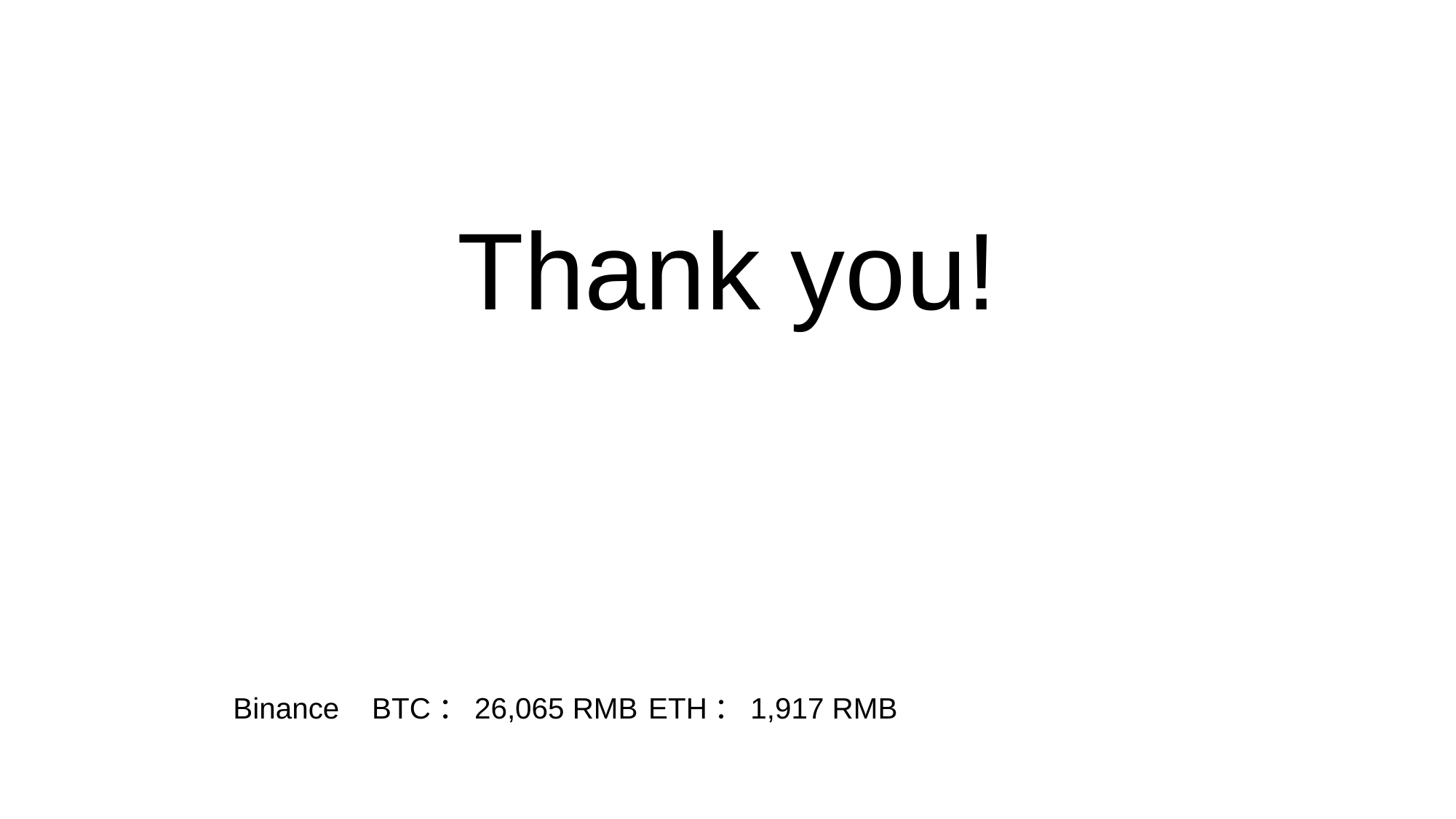

# Thank you!

					  Binance    BTC：26,065 RMB	 ETH：1,917 RMB